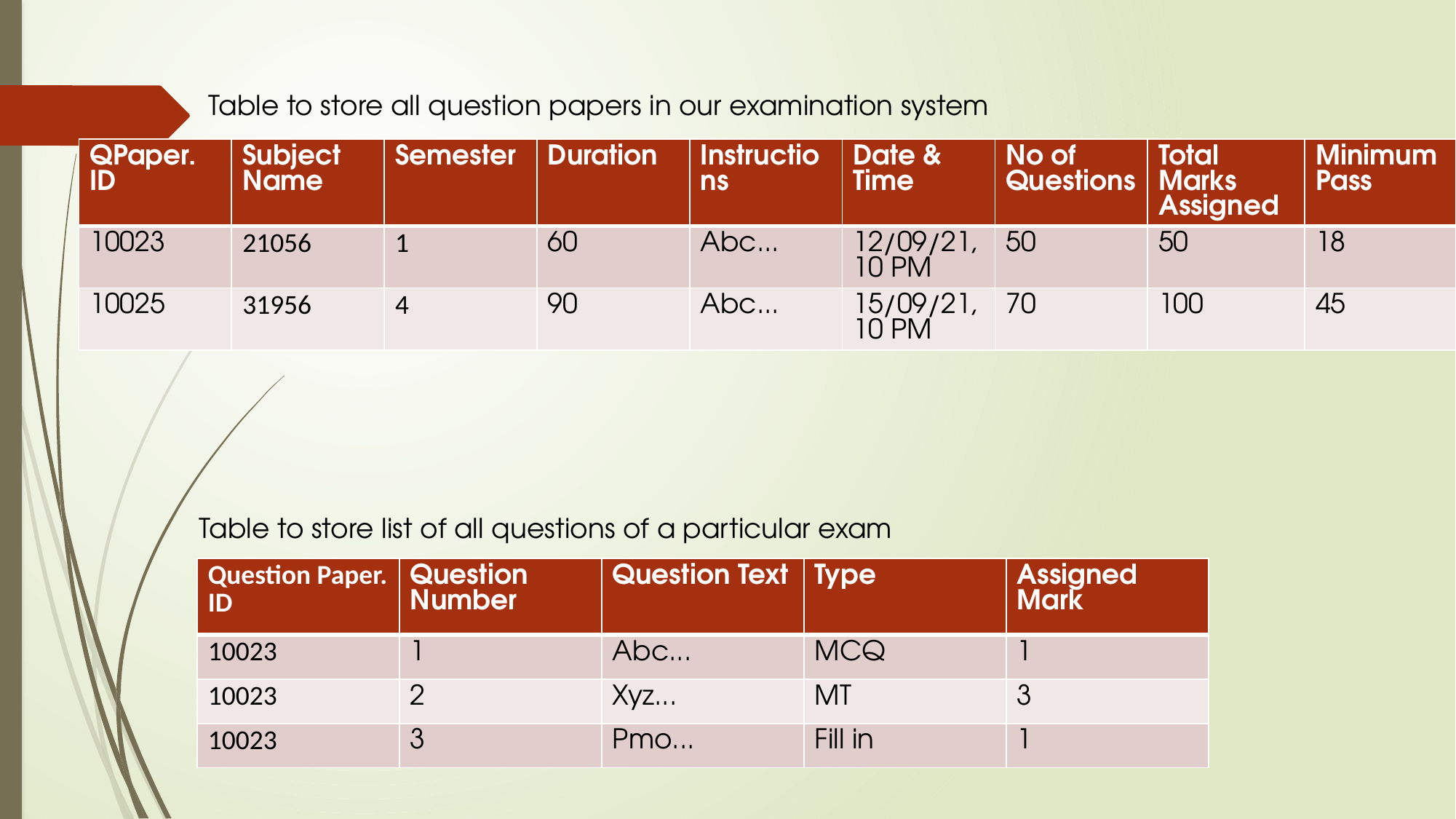

Table to store all question papers in our examination system
| QPaper. ID | Subject Name | Semester | Duration | Instructions | Date & Time | No of Questions | Total Marks Assigned | Minimum Pass |
| --- | --- | --- | --- | --- | --- | --- | --- | --- |
| 10023 | 21056 | 1 | 60 | Abc... | 12/09/21, 10 PM | 50 | 50 | 18 |
| 10025 | 31956 | 4 | 90 | Abc... | 15/09/21, 10 PM | 70 | 100 | 45 |
Table to store list of all questions of a particular exam
| Question Paper. ID | Question Number | Question Text | Type | Assigned Mark |
| --- | --- | --- | --- | --- |
| 10023 | 1 | Abc... | MCQ | 1 |
| 10023 | 2 | Xyz... | MT | 3 |
| 10023 | 3 | Pmo... | Fill in | 1 |